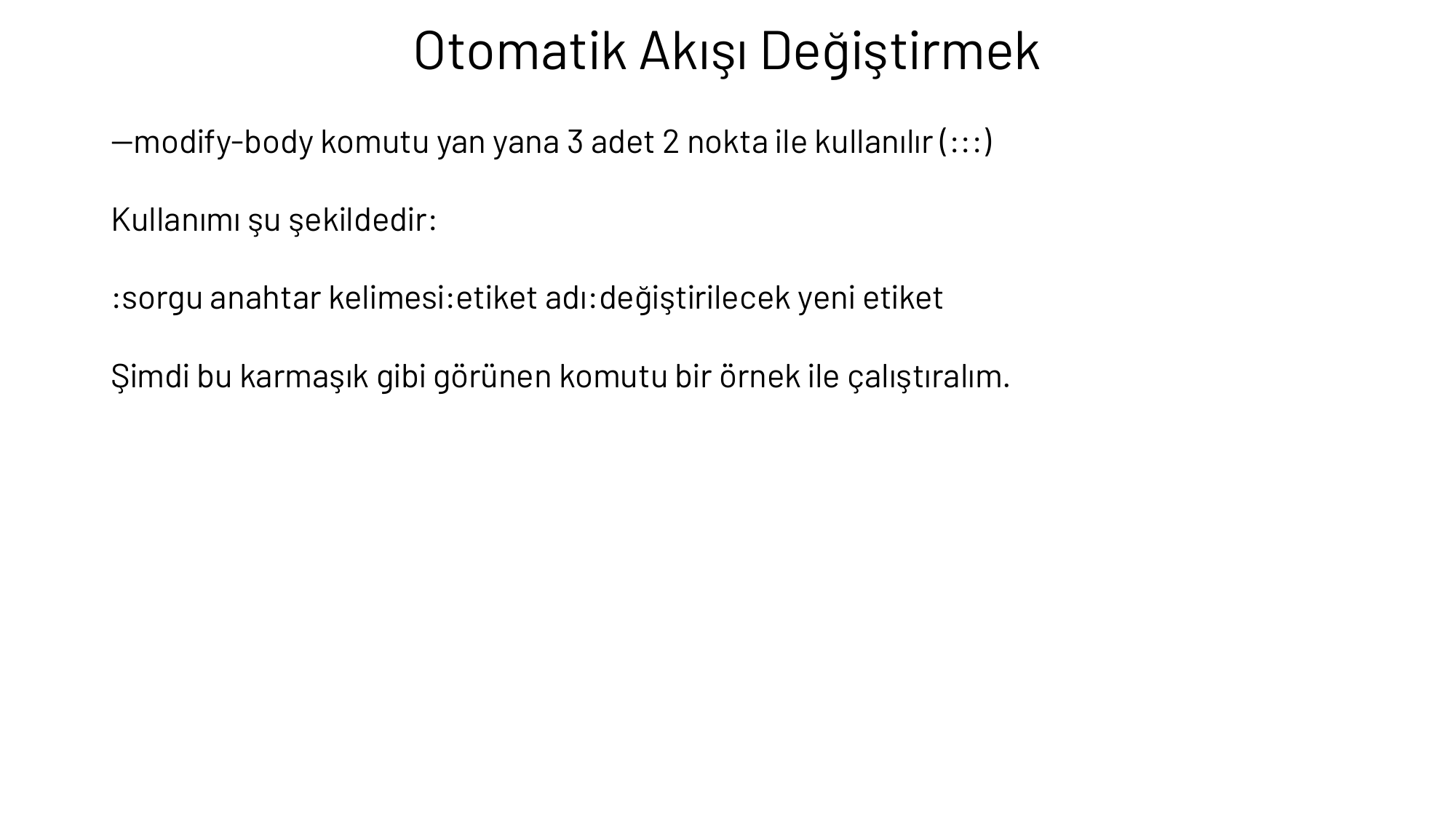

# Otomatik Akışı Değiştirmek
--modify-body komutu yan yana 3 adet 2 nokta ile kullanılır (:::)
Kullanımı şu şekildedir:
:sorgu anahtar kelimesi:etiket adı:değiştirilecek yeni etiket
Şimdi bu karmaşık gibi görünen komutu bir örnek ile çalıştıralım.